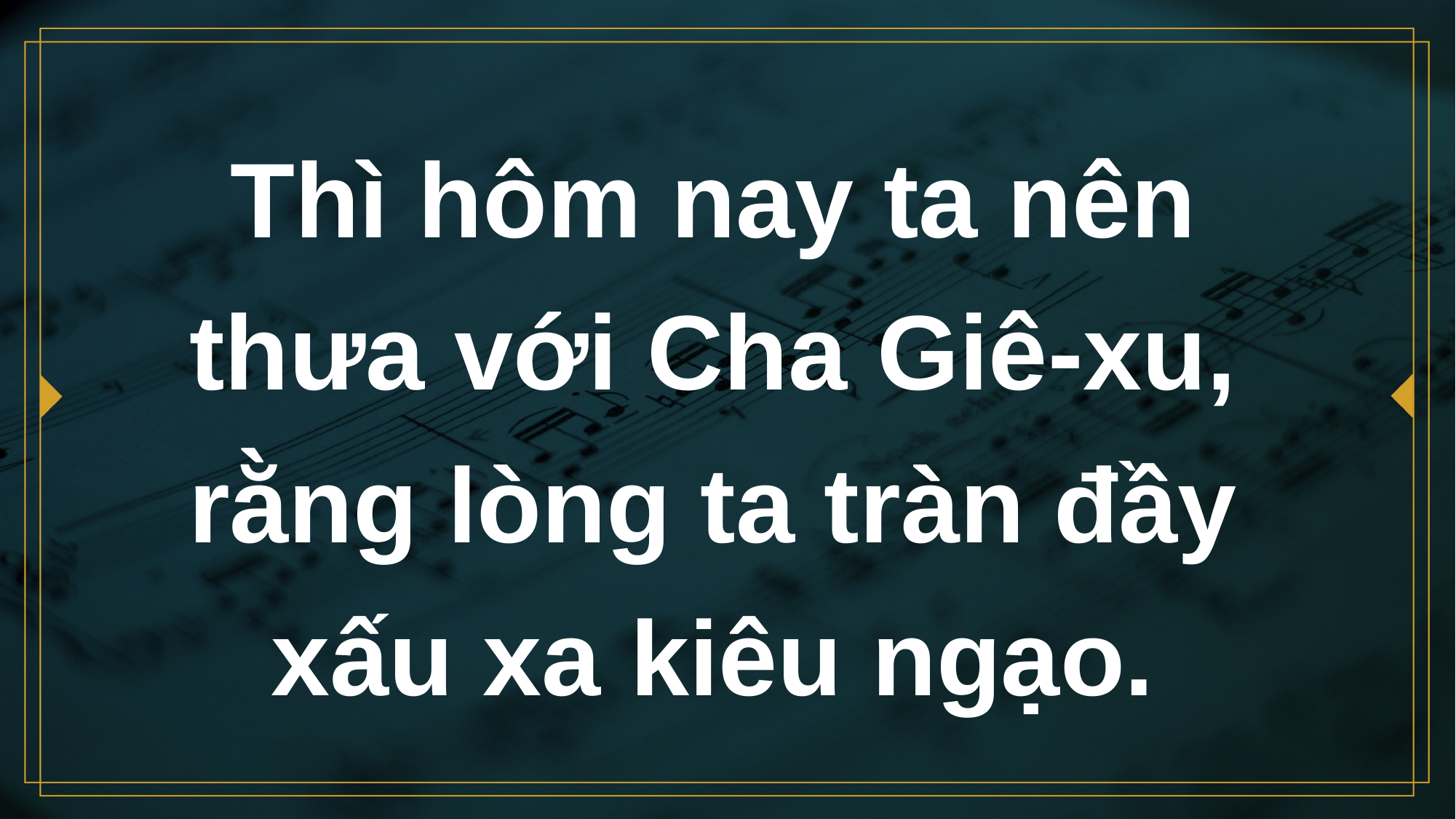

# Thì hôm nay ta nên thưa với Cha Giê-xu,
rằng lòng ta tràn đầy
xấu xa kiêu ngạo.